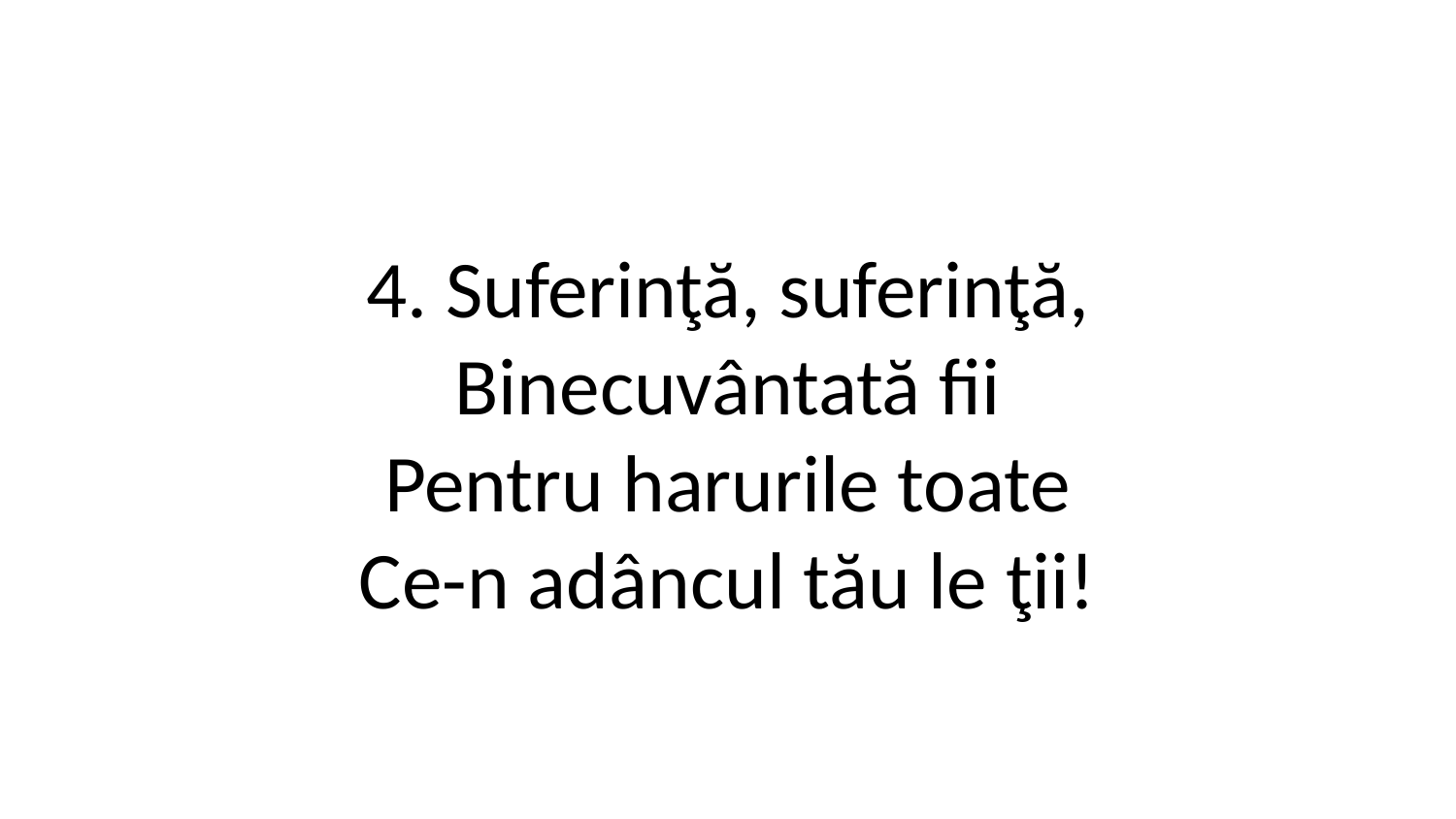

4. Suferinţă, suferinţă,
Binecuvântată fii
Pentru harurile toate
Ce-n adâncul tău le ţii!